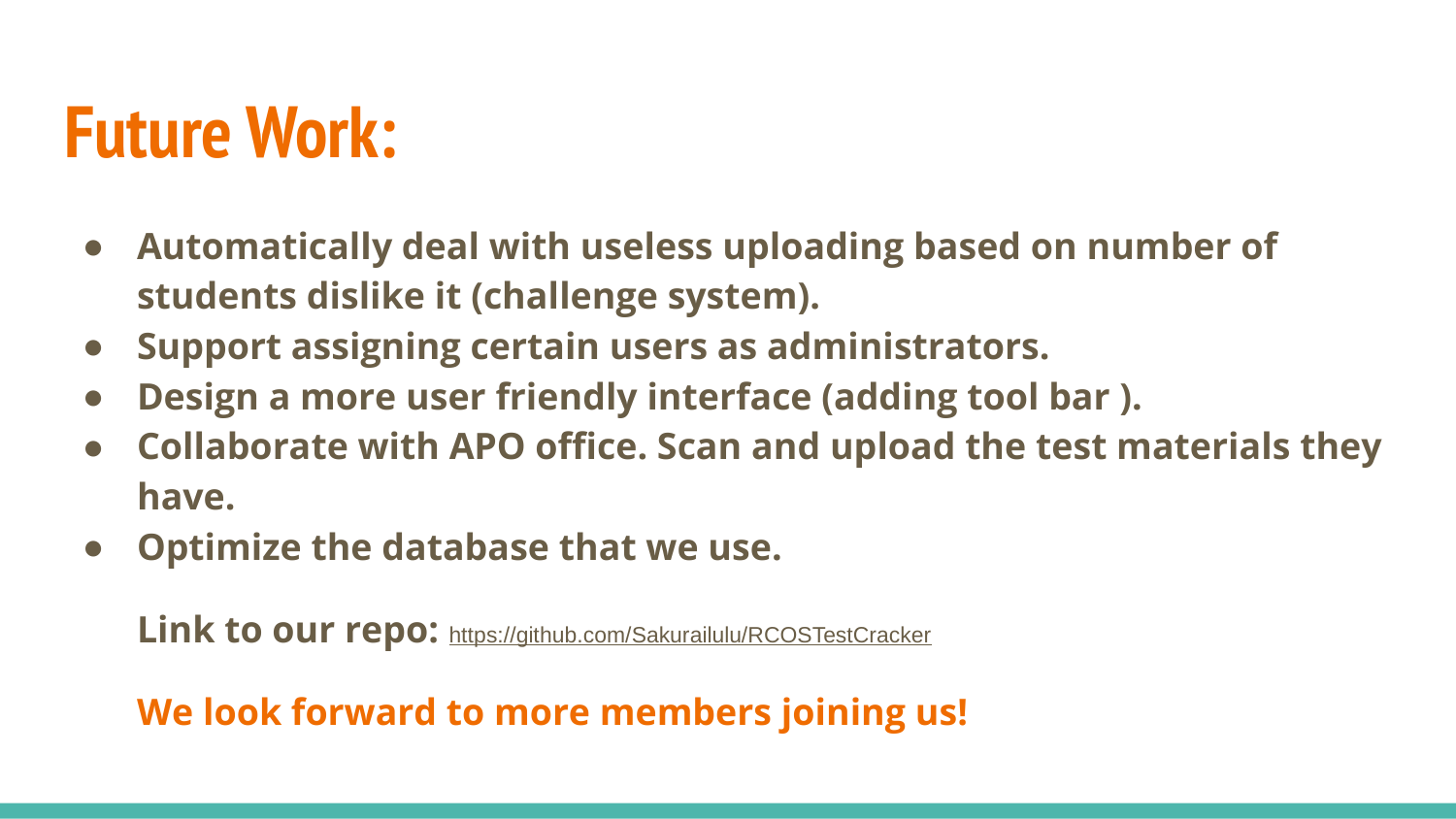

# Future Work:
Automatically deal with useless uploading based on number of students dislike it (challenge system).
Support assigning certain users as administrators.
Design a more user friendly interface (adding tool bar ).
Collaborate with APO office. Scan and upload the test materials they have.
Optimize the database that we use.
Link to our repo: https://github.com/Sakurailulu/RCOSTestCracker
We look forward to more members joining us!